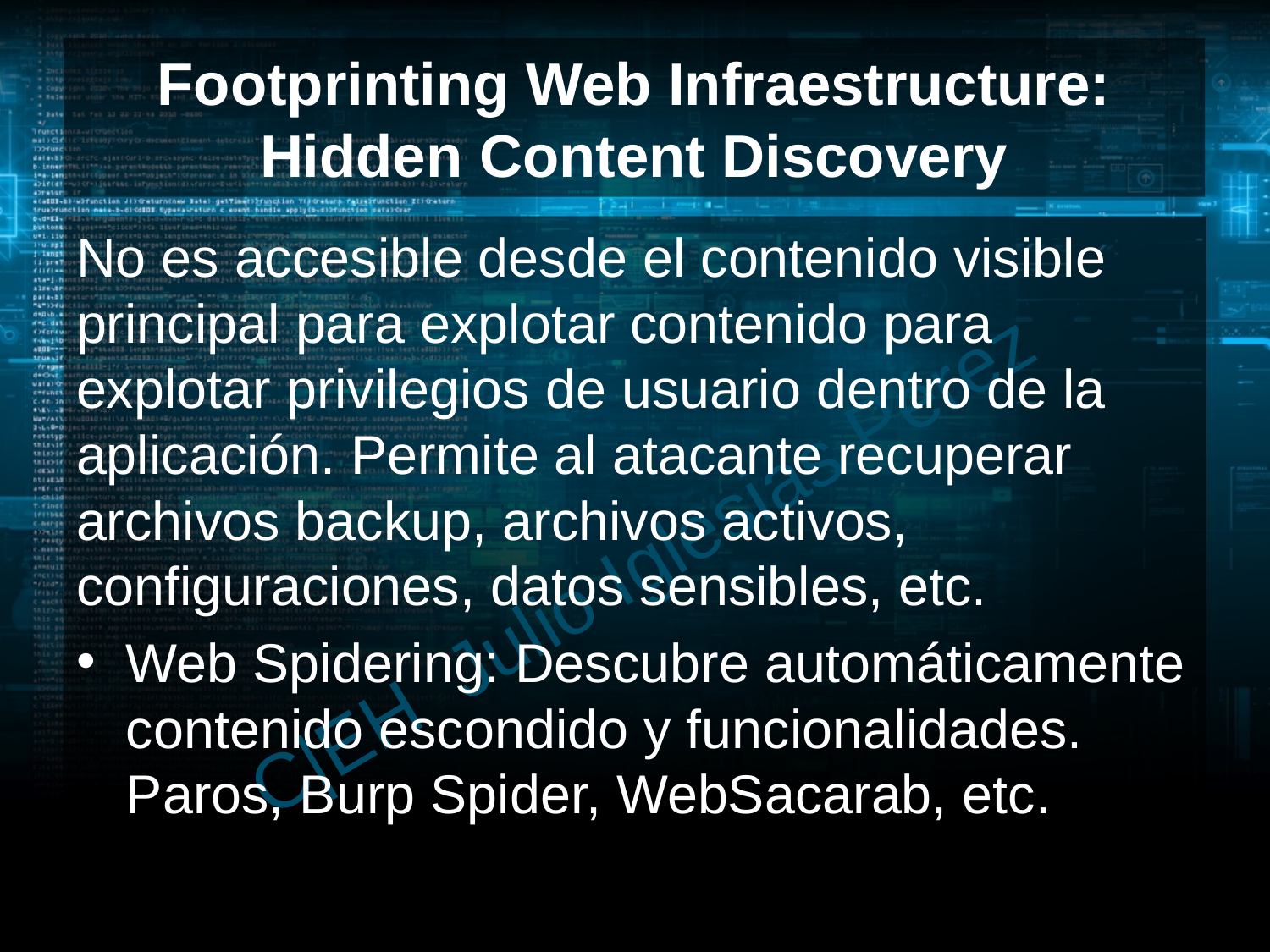

# Footprinting Web Infraestructure: Hidden Content Discovery
No es accesible desde el contenido visible principal para explotar contenido para explotar privilegios de usuario dentro de la aplicación. Permite al atacante recuperar archivos backup, archivos activos, configuraciones, datos sensibles, etc.
Web Spidering: Descubre automáticamente contenido escondido y funcionalidades. Paros, Burp Spider, WebSacarab, etc.
C|EH  Julio Iglesias Pérez